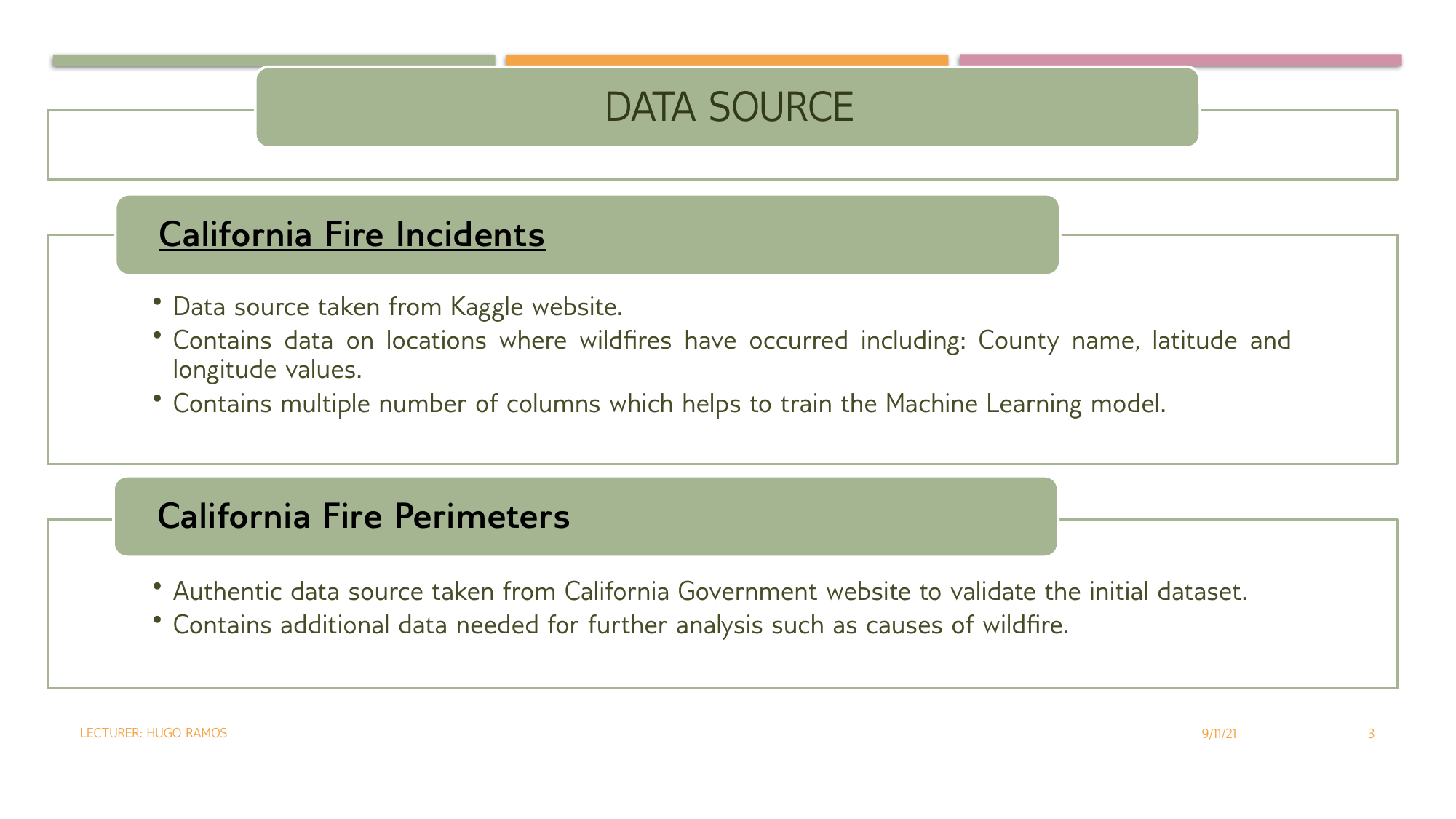

DATA SOURCE
Data source taken from Kaggle website.
Contains data on locations where wildfires have occurred including: County name, latitude and longitude values.
Contains multiple number of columns which helps to train the Machine Learning model.

California Fire Incidents
Authentic data source taken from California Government website to validate the initial dataset.
Contains additional data needed for further analysis such as causes of wildfire.

California Fire Perimeters
Lecturer: Hugo Ramos
9/11/21
3